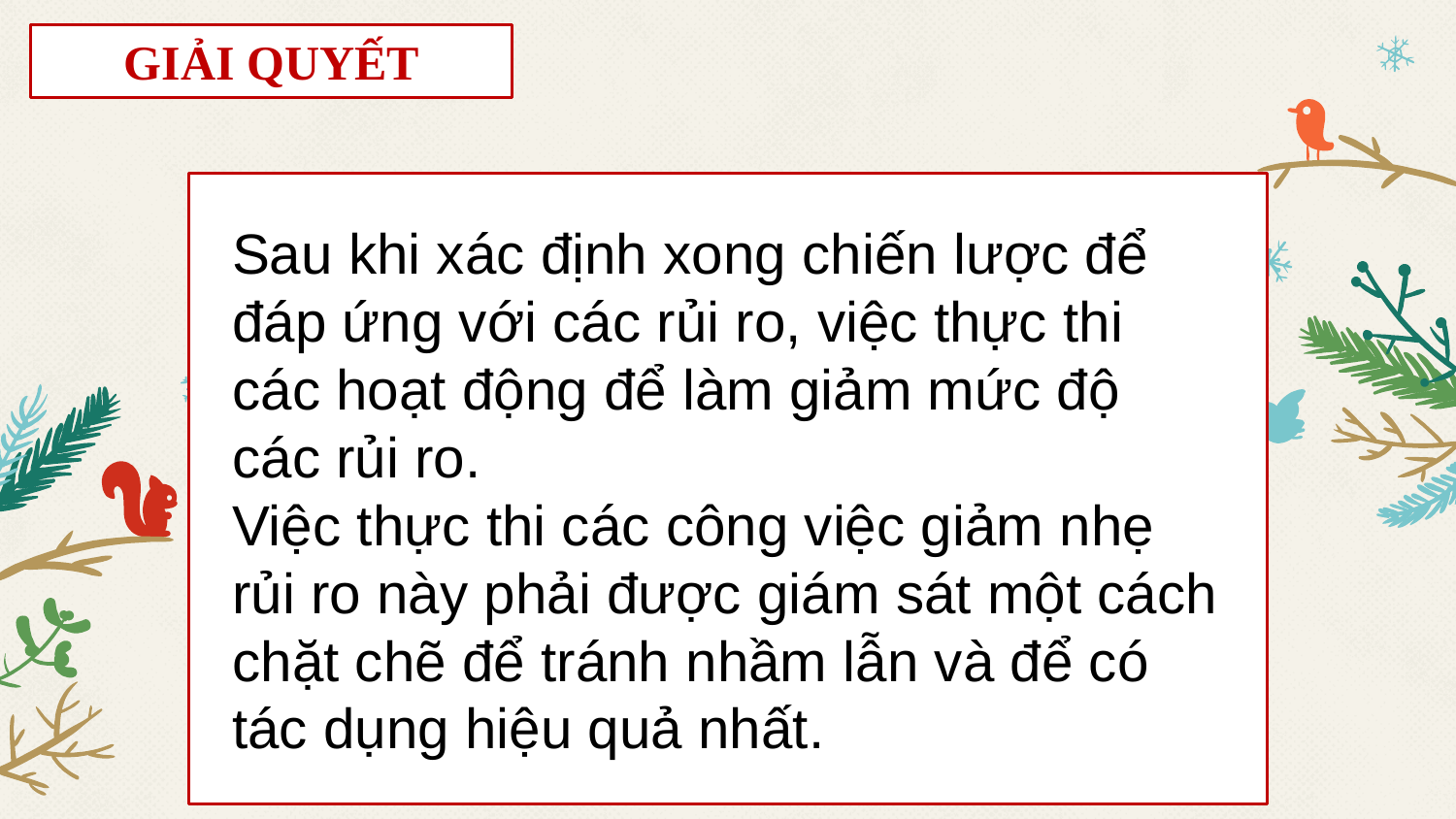

GIẢI QUYẾT
Sau khi xác định xong chiến lược để đáp ứng với các rủi ro, việc thực thi các hoạt động để làm giảm mức độ các rủi ro.
Việc thực thi các công việc giảm nhẹ rủi ro này phải được giám sát một cách chặt chẽ để tránh nhầm lẫn và để có tác dụng hiệu quả nhất.